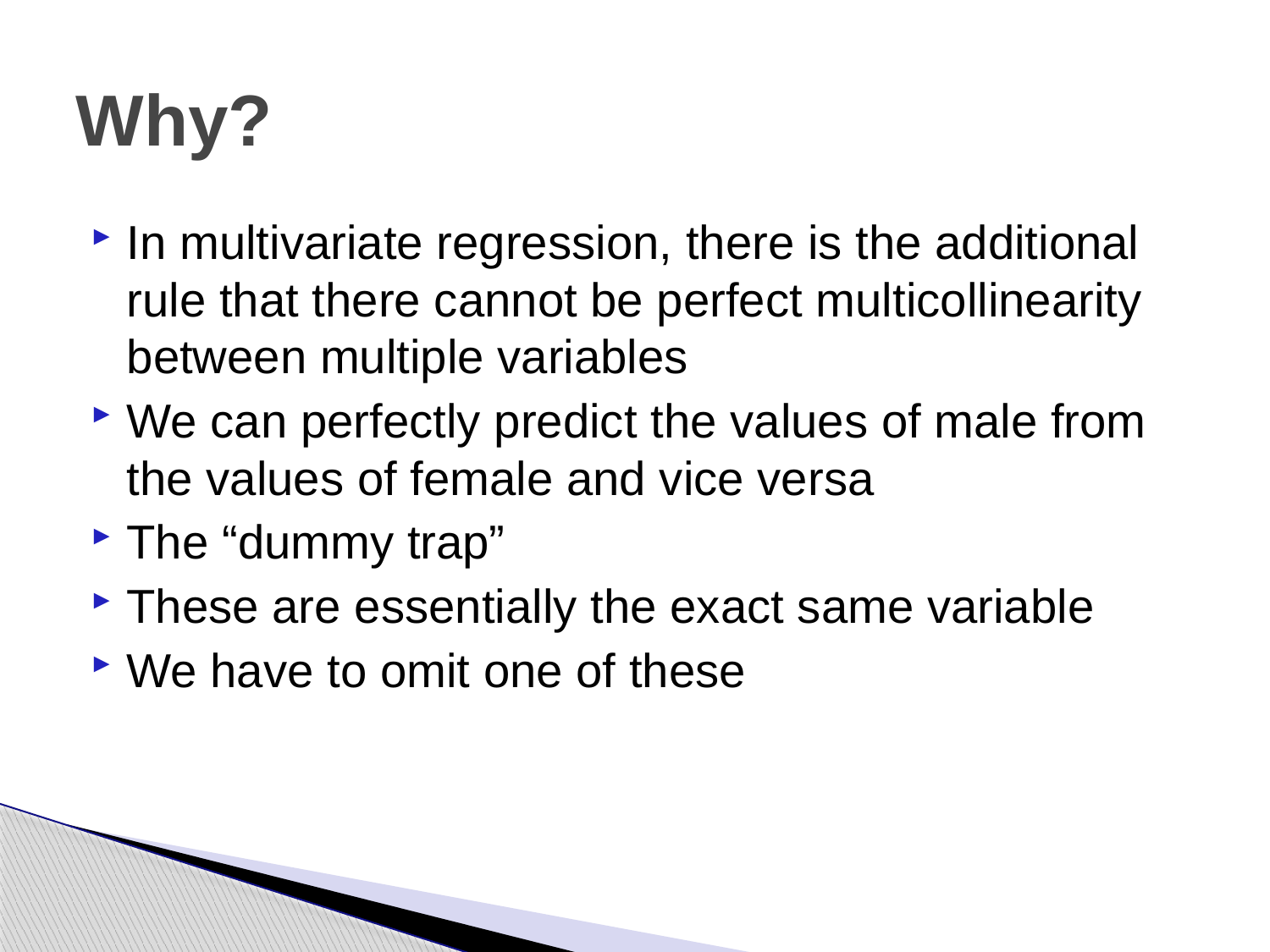

# Why?
In multivariate regression, there is the additional rule that there cannot be perfect multicollinearity between multiple variables
We can perfectly predict the values of male from the values of female and vice versa
The “dummy trap”
These are essentially the exact same variable
We have to omit one of these